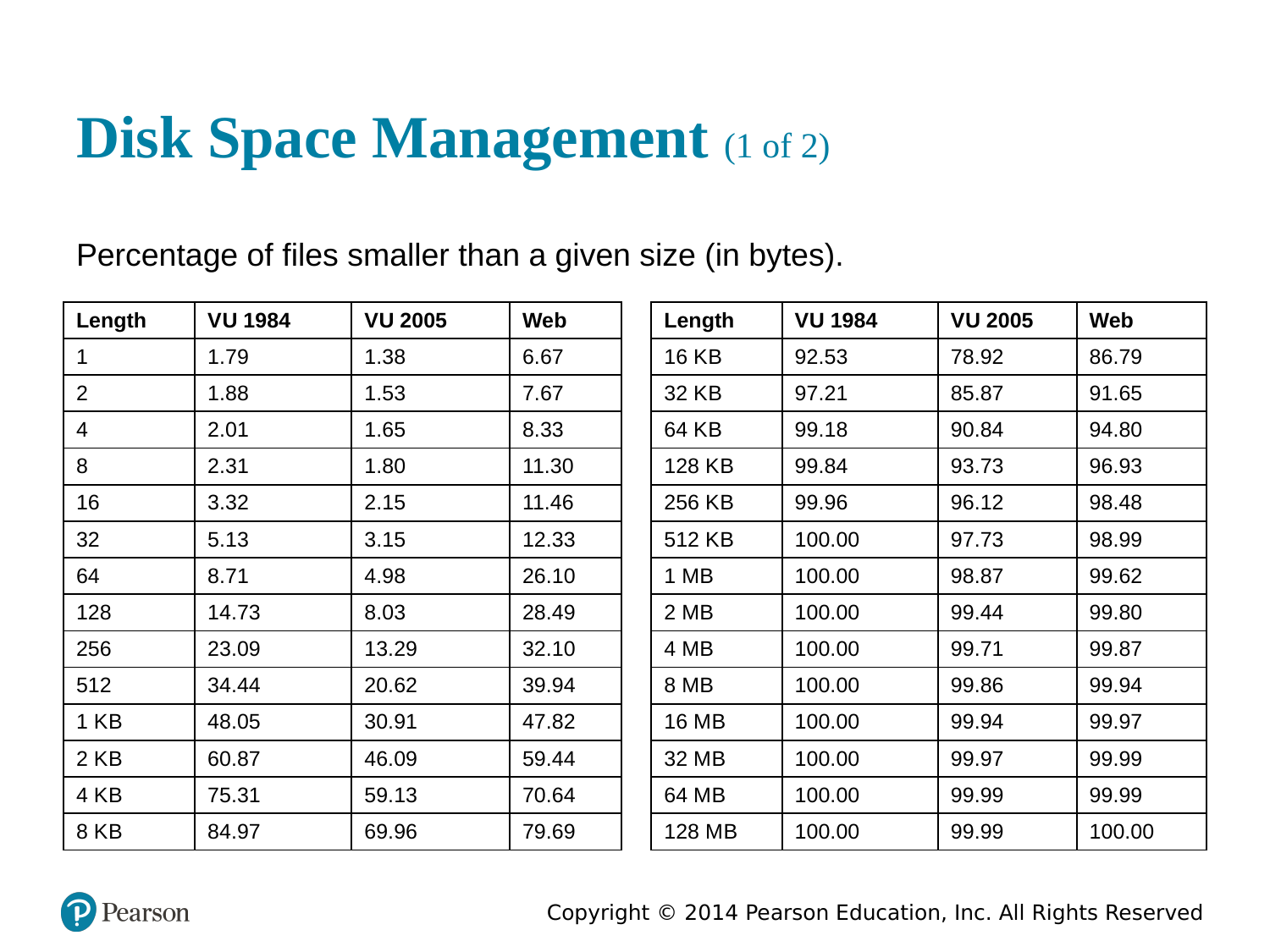

# Disk Space Management (1 of 2)
Percentage of files smaller than a given size (in bytes).
| Length | V U 1984 | V U 2005 | Web |
| --- | --- | --- | --- |
| 1 | 1.79 | 1.38 | 6.67 |
| 2 | 1.88 | 1.53 | 7.67 |
| 4 | 2.01 | 1.65 | 8.33 |
| 8 | 2.31 | 1.80 | 11.30 |
| 16 | 3.32 | 2.15 | 11.46 |
| 32 | 5.13 | 3.15 | 12.33 |
| 64 | 8.71 | 4.98 | 26.10 |
| 128 | 14.73 | 8.03 | 28.49 |
| 256 | 23.09 | 13.29 | 32.10 |
| 512 | 34.44 | 20.62 | 39.94 |
| 1 K B | 48.05 | 30.91 | 47.82 |
| 2 K B | 60.87 | 46.09 | 59.44 |
| 4 K B | 75.31 | 59.13 | 70.64 |
| 8 K B | 84.97 | 69.96 | 79.69 |
| Length | V U 1984 | V U 2005 | Web |
| --- | --- | --- | --- |
| 16 K B | 92.53 | 78.92 | 86.79 |
| 32 K B | 97.21 | 85.87 | 91.65 |
| 64 K B | 99.18 | 90.84 | 94.80 |
| 128 K B | 99.84 | 93.73 | 96.93 |
| 256 K B | 99.96 | 96.12 | 98.48 |
| 512 K B | 100.00 | 97.73 | 98.99 |
| 1 M B | 100.00 | 98.87 | 99.62 |
| 2 M B | 100.00 | 99.44 | 99.80 |
| 4 M B | 100.00 | 99.71 | 99.87 |
| 8 M B | 100.00 | 99.86 | 99.94 |
| 16 M B | 100.00 | 99.94 | 99.97 |
| 32 M B | 100.00 | 99.97 | 99.99 |
| 64 M B | 100.00 | 99.99 | 99.99 |
| 128 M B | 100.00 | 99.99 | 100.00 |